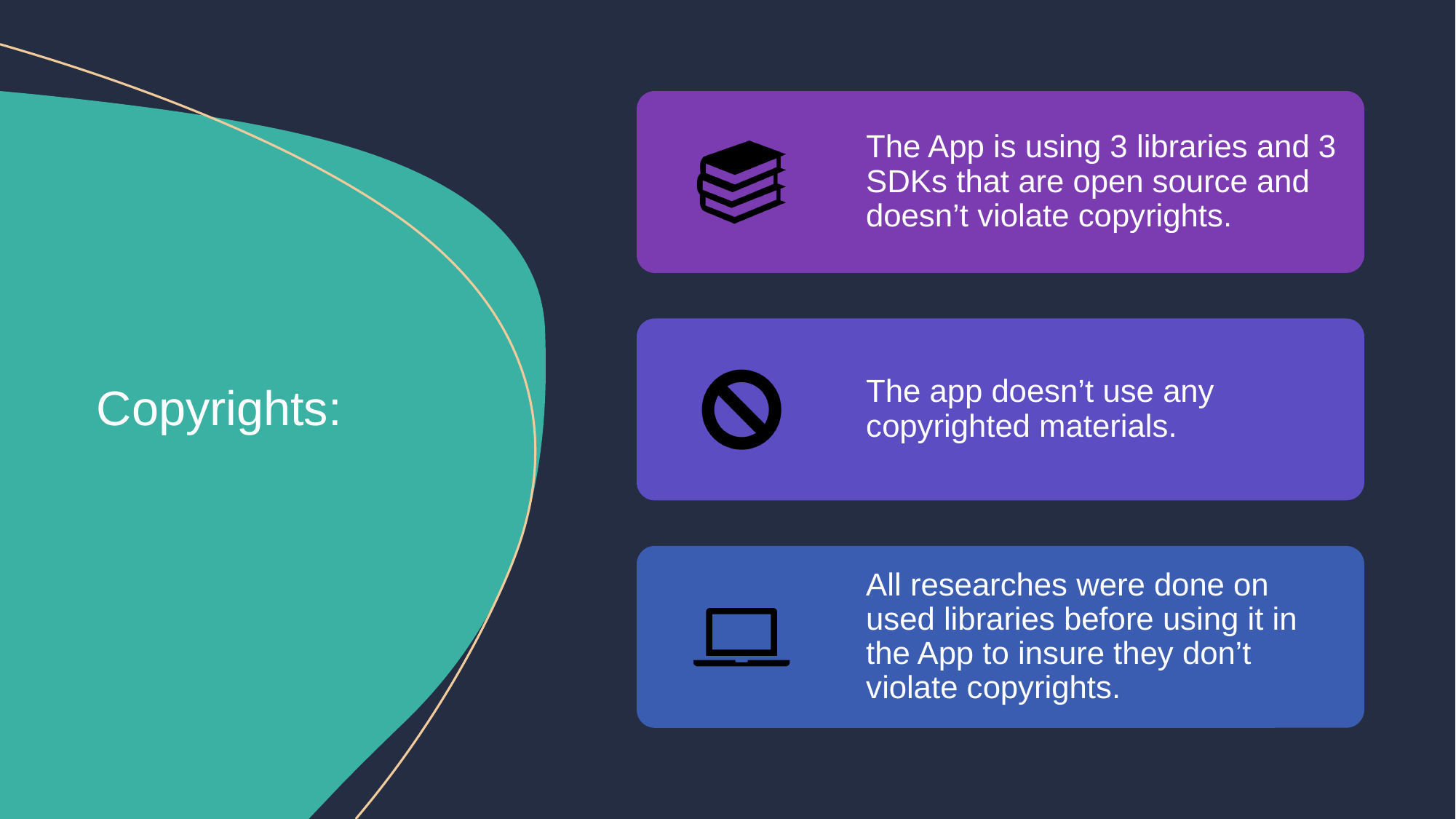

The App is using 3 libraries and 3 SDKs that are open source and doesn’t violate copyrights.
The app doesn’t use any copyrighted materials.
All researches were done on used libraries before using it in the App to insure they don’t violate copyrights.

# Copyrights: